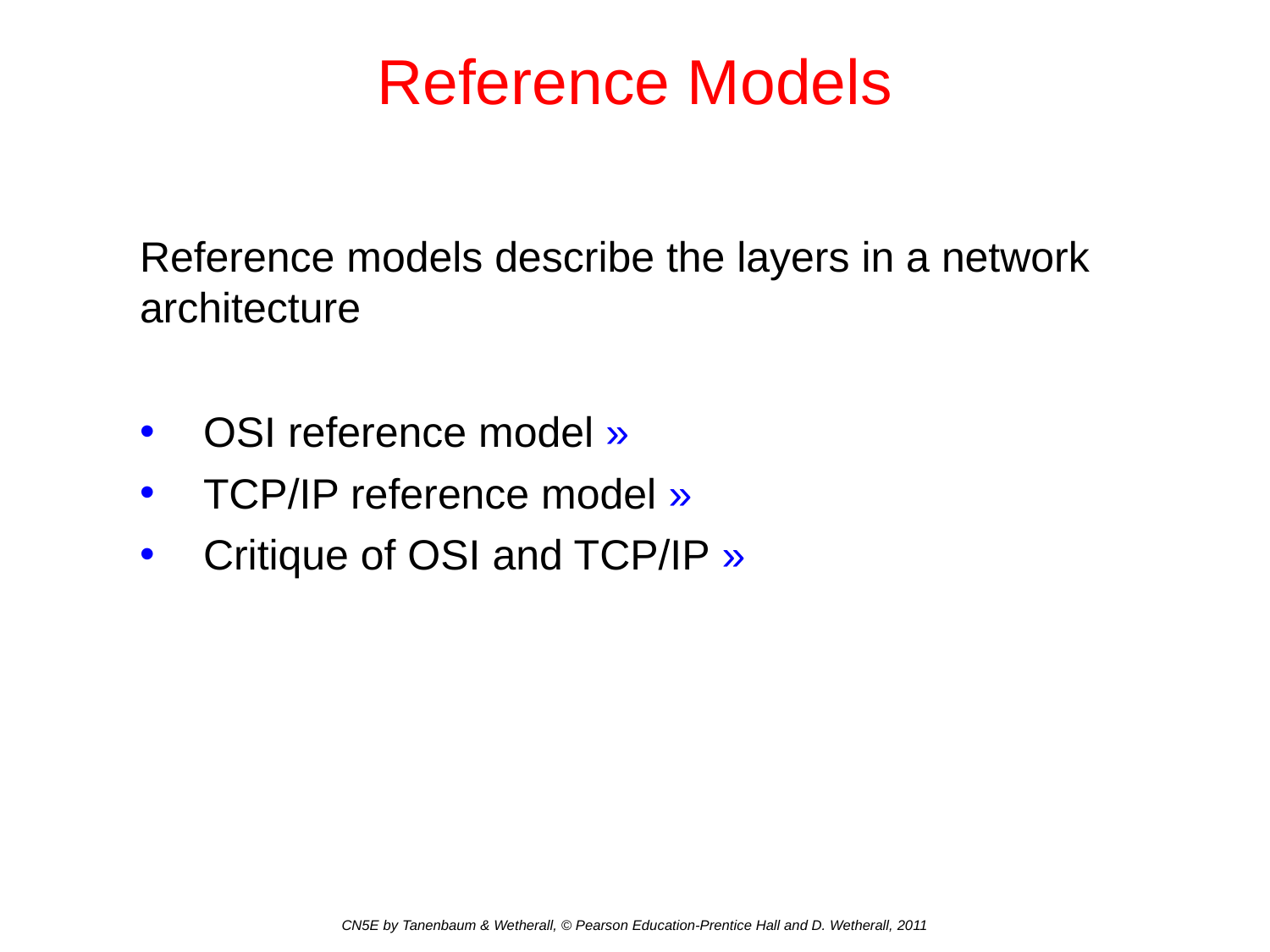

# Reference Models
Reference models describe the layers in a network architecture

OSI reference model »
TCP/IP reference model »
Critique of OSI and TCP/IP »
CN5E by Tanenbaum & Wetherall, © Pearson Education-Prentice Hall and D. Wetherall, 2011